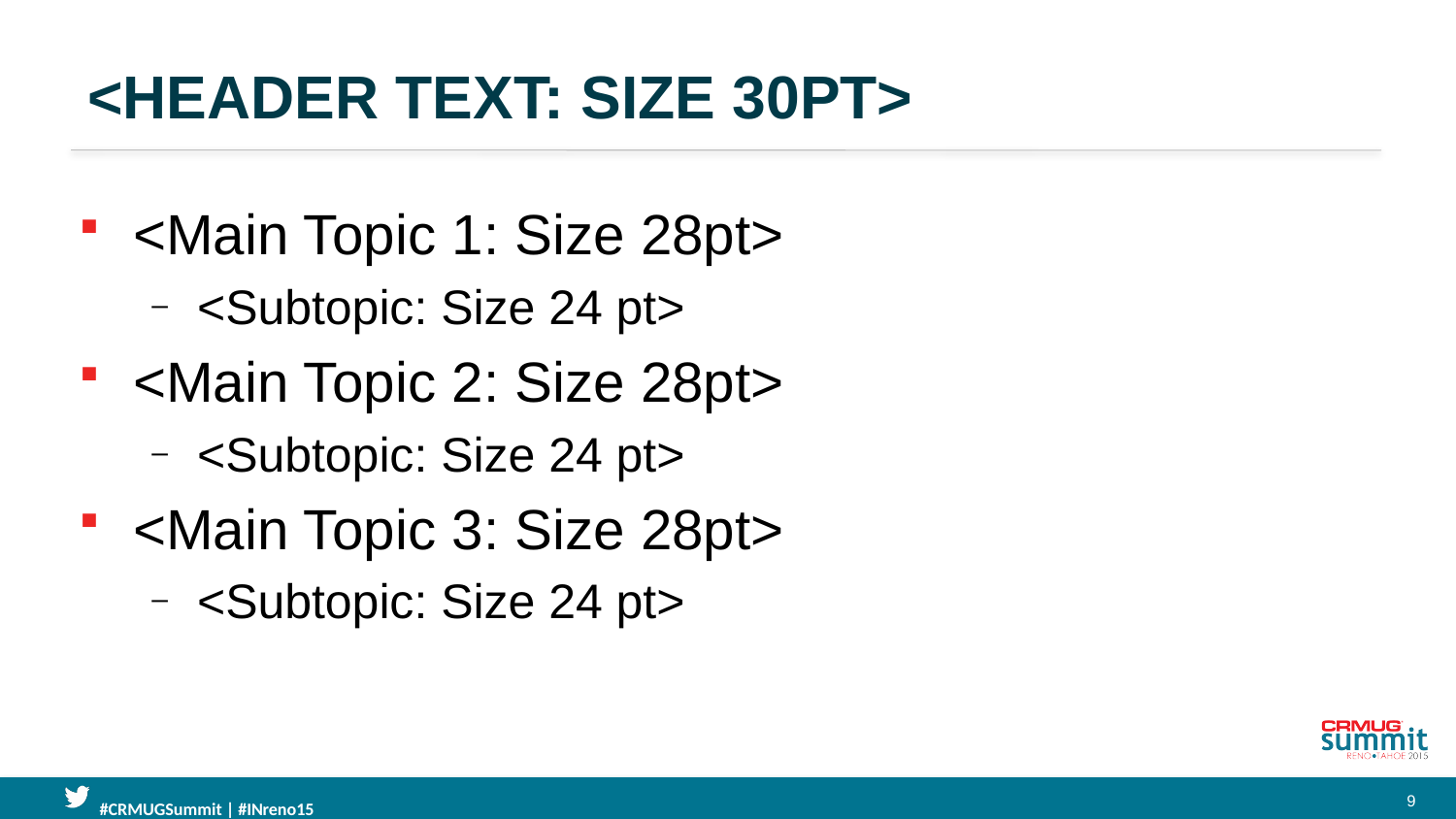

# <HEADer TExt: Size 30pt>
<Main Topic 1: Size 28pt>
<Subtopic: Size 24 pt>
<Main Topic 2: Size 28pt>
<Subtopic: Size 24 pt>
<Main Topic 3: Size 28pt>
<Subtopic: Size 24 pt>

9